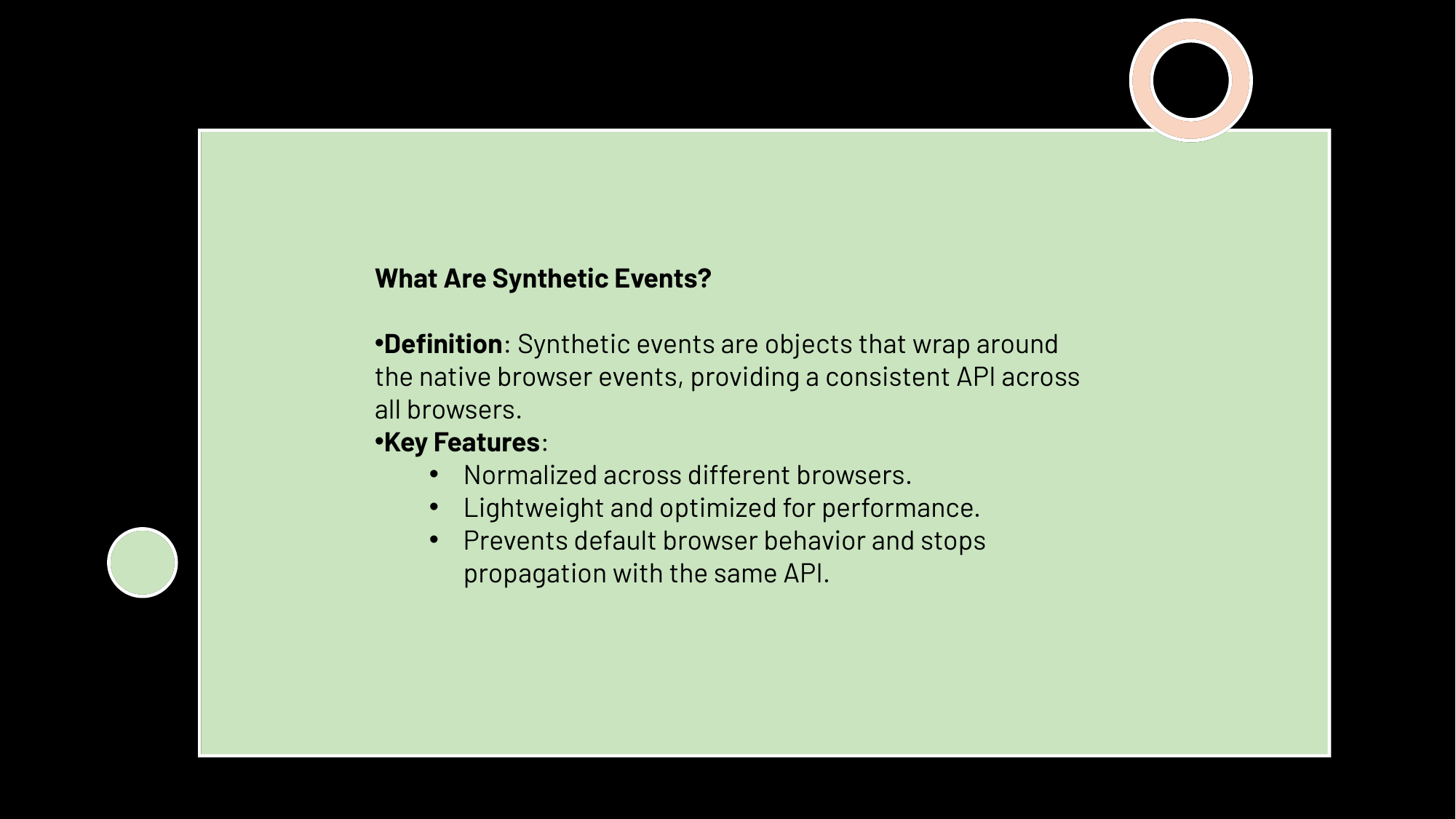

What Are Synthetic Events?

Definition: Synthetic events are objects that wrap around the native browser events, providing a consistent API across all browsers.
Key Features:
Normalized across different browsers.
Lightweight and optimized for performance.
Prevents default browser behavior and stops propagation with the same API.